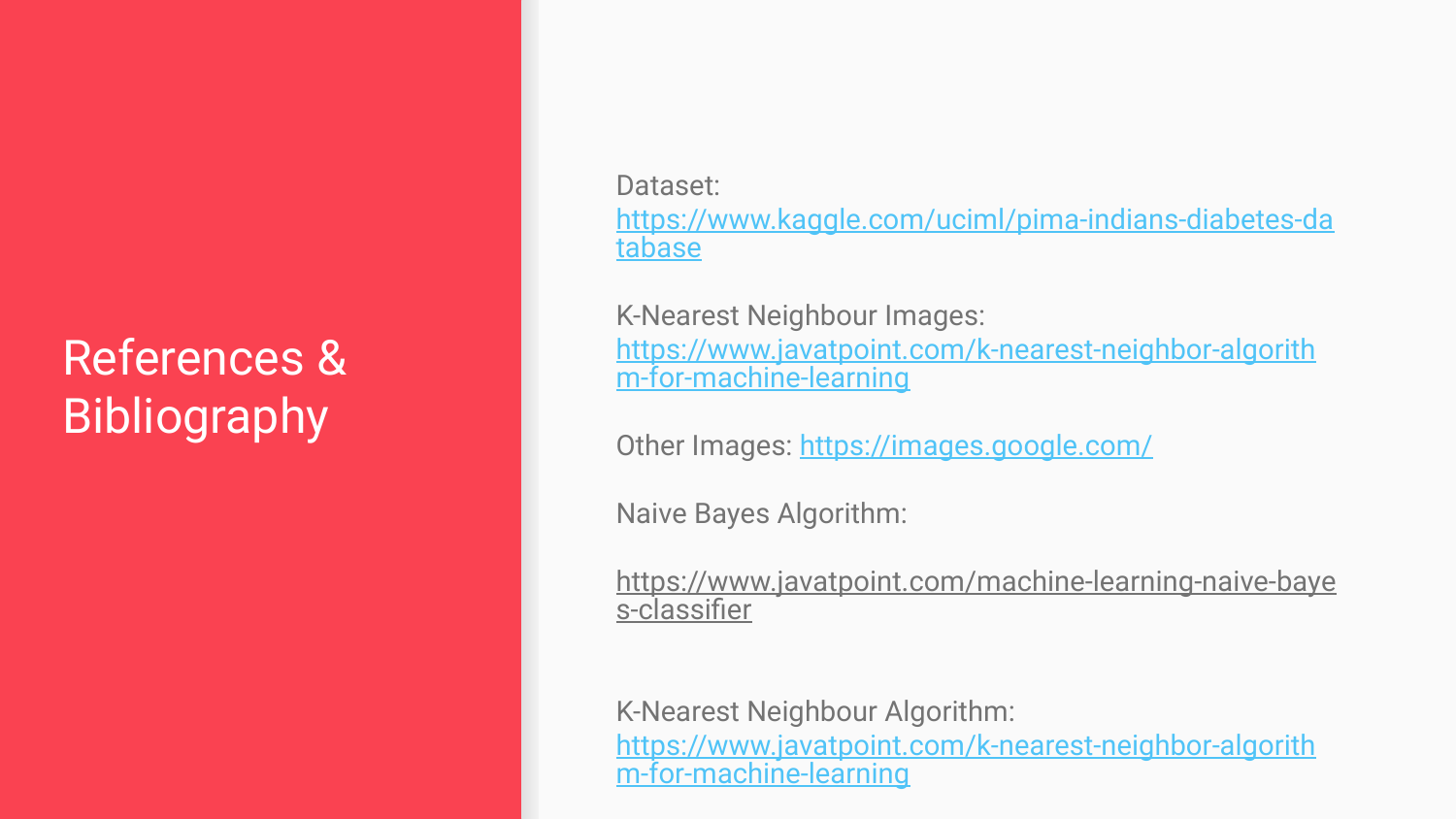

Dataset: https://www.kaggle.com/uciml/pima-indians-diabetes-database

K-Nearest Neighbour Images:
https://www.javatpoint.com/k-nearest-neighbor-algorithm-for-machine-learning

Other Images: https://images.google.com/

Naive Bayes Algorithm:

https://www.javatpoint.com/machine-learning-naive-bayes-classifier

K-Nearest Neighbour Algorithm:
https://www.javatpoint.com/k-nearest-neighbor-algorithm-for-machine-learning

# References & Bibliography